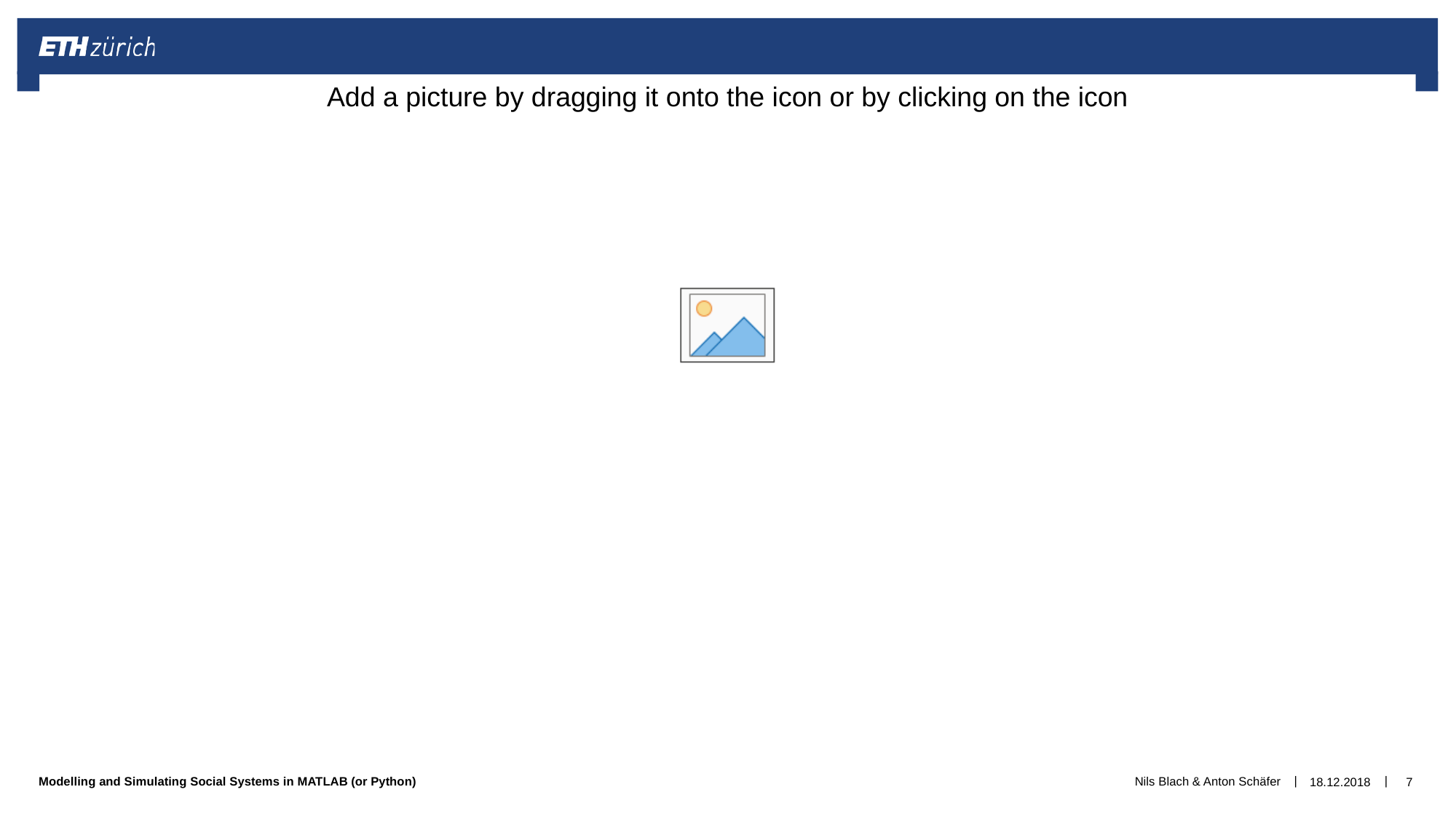

#

Nils Blach & Anton Schäfer
18.12.2018
7